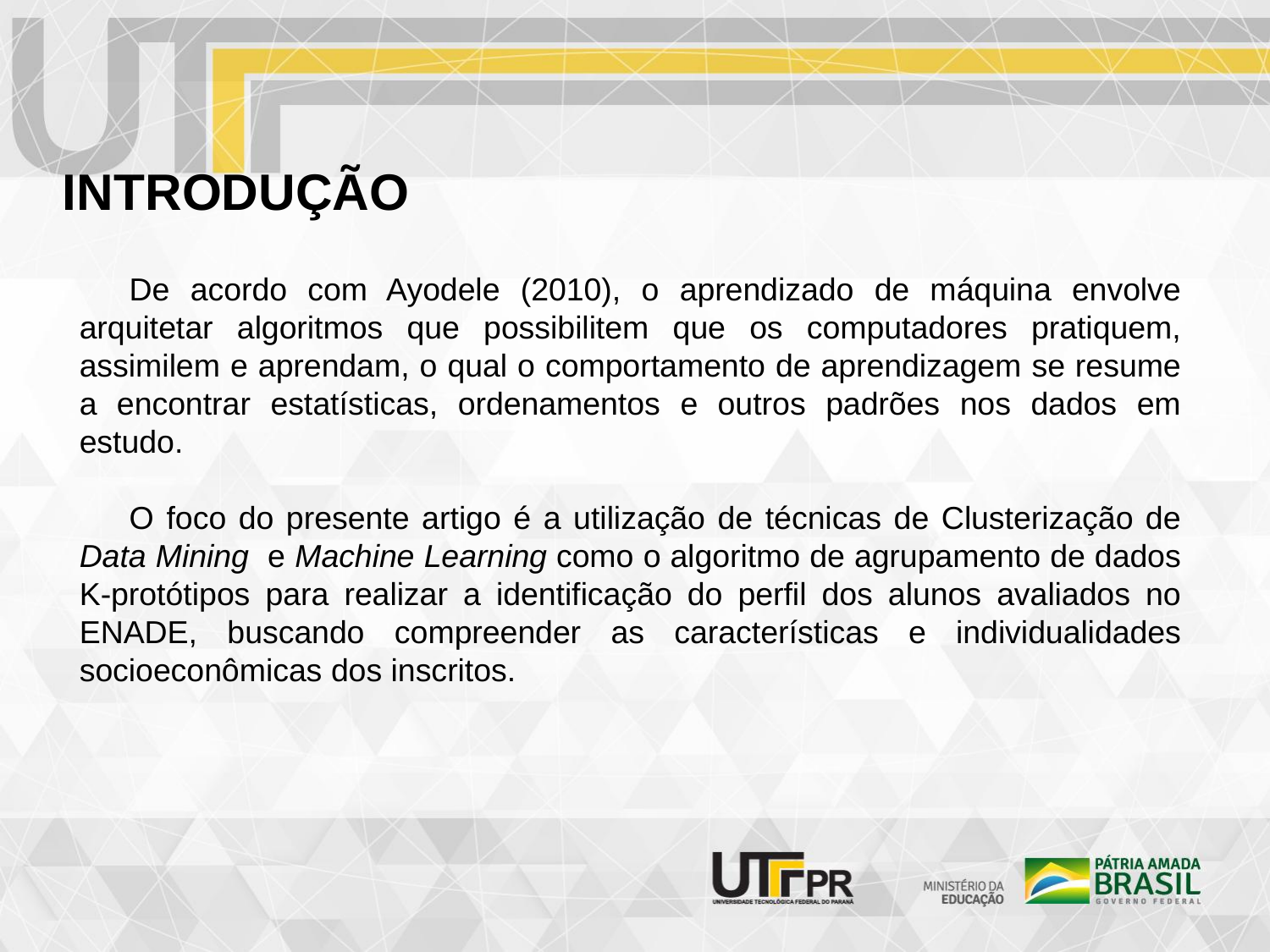

# INTRODUÇÃO
De acordo com Ayodele (2010), o aprendizado de máquina envolve arquitetar algoritmos que possibilitem que os computadores pratiquem, assimilem e aprendam, o qual o comportamento de aprendizagem se resume a encontrar estatísticas, ordenamentos e outros padrões nos dados em estudo.

O foco do presente artigo é a utilização de técnicas de Clusterização de Data Mining  e Machine Learning como o algoritmo de agrupamento de dados K-protótipos para realizar a identificação do perfil dos alunos avaliados no ENADE, buscando compreender as características e individualidades socioeconômicas dos inscritos.